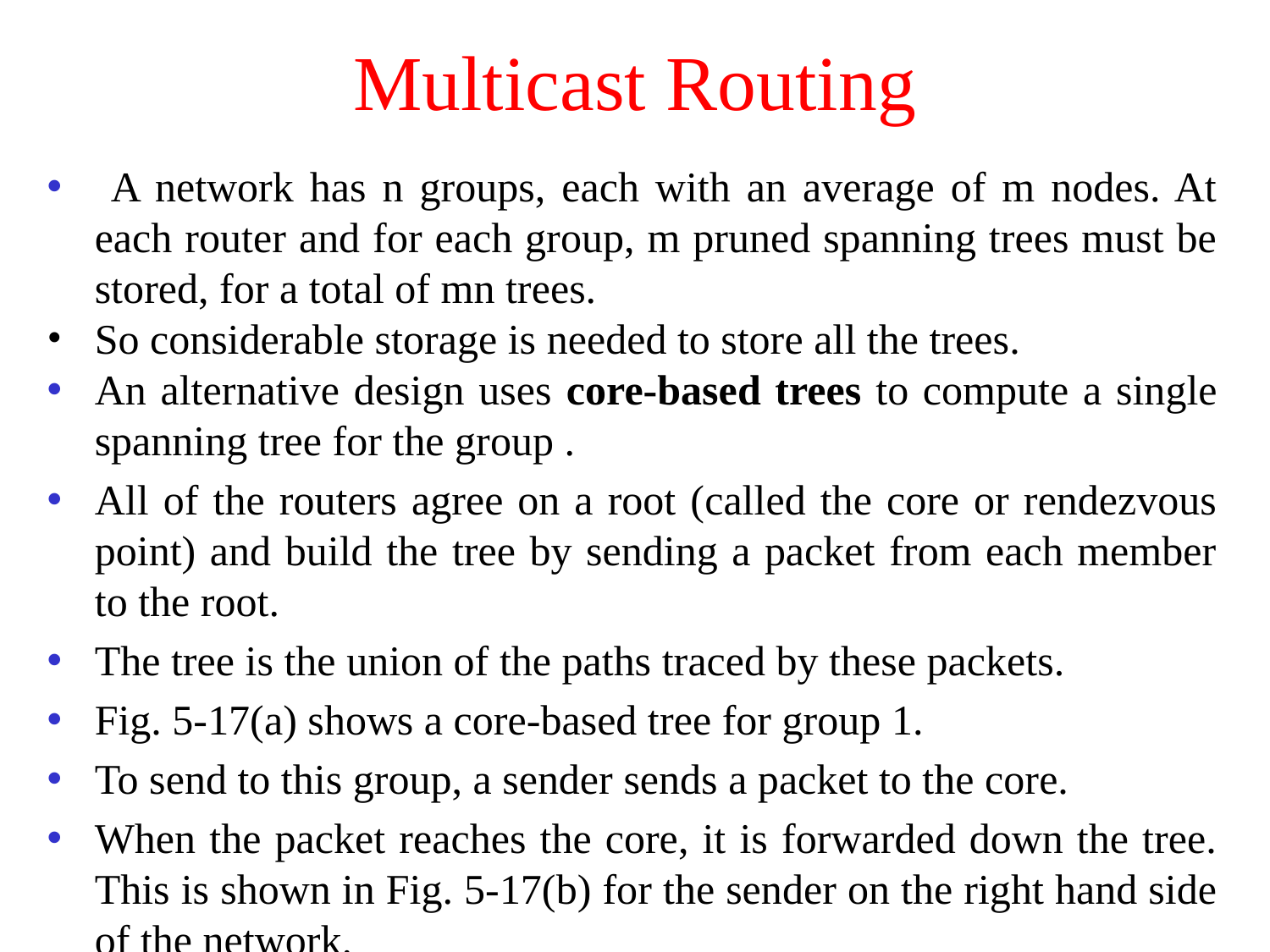

# Multicast Routing
 A network has n groups, each with an average of m nodes. At each router and for each group, m pruned spanning trees must be stored, for a total of mn trees.
So considerable storage is needed to store all the trees.
An alternative design uses core-based trees to compute a single spanning tree for the group .
All of the routers agree on a root (called the core or rendezvous point) and build the tree by sending a packet from each member to the root.
The tree is the union of the paths traced by these packets.
Fig. 5-17(a) shows a core-based tree for group 1.
To send to this group, a sender sends a packet to the core.
When the packet reaches the core, it is forwarded down the tree. This is shown in Fig. 5-17(b) for the sender on the right hand side of the network.